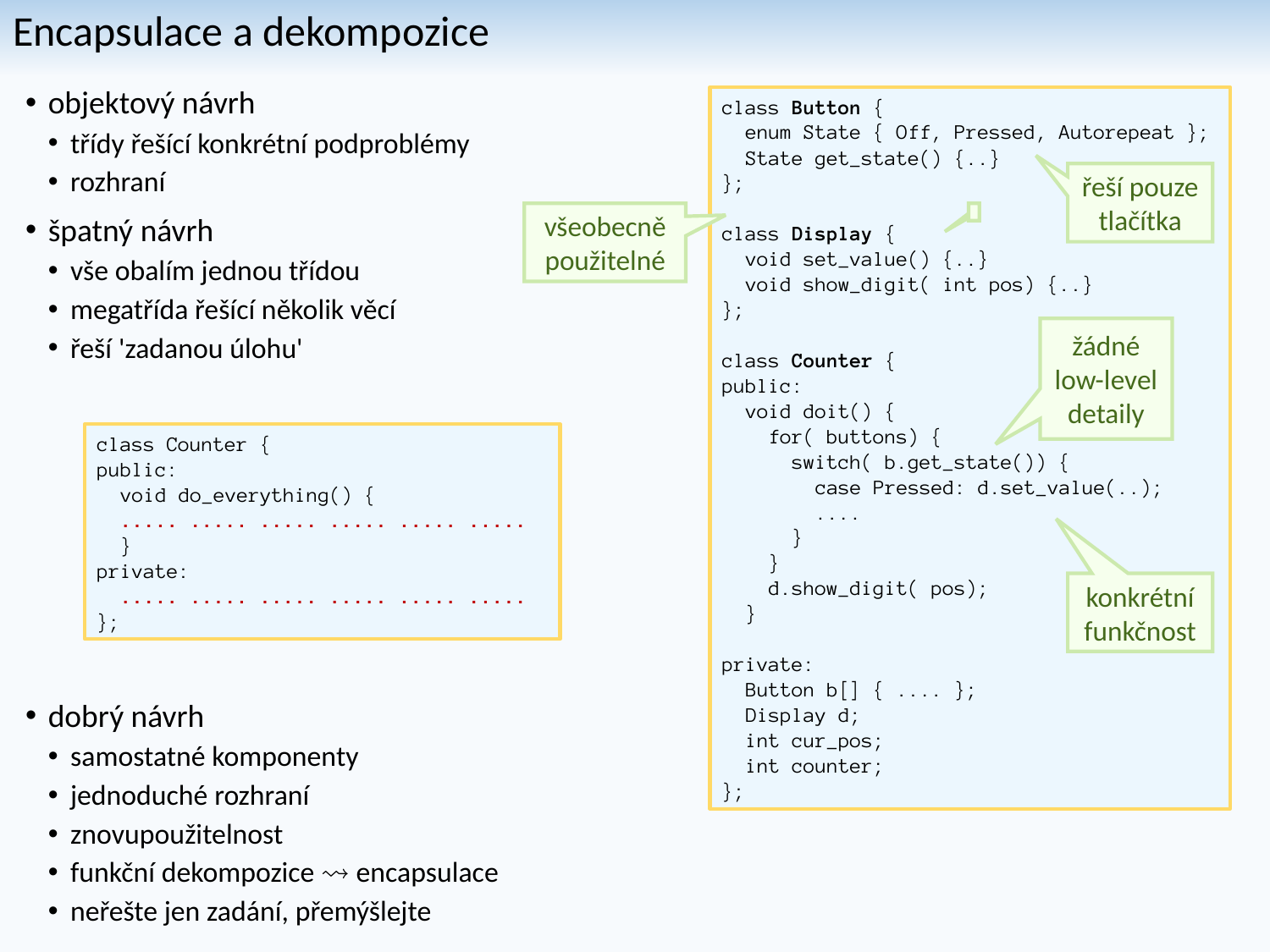

# Encapsulace a dekompozice
objektový návrh
třídy řešící konkrétní podproblémy
rozhraní
špatný návrh
vše obalím jednou třídou
megatřída řešící několik věcí
řeší 'zadanou úlohu'

dobrý návrh
samostatné komponenty
jednoduché rozhraní
znovupoužitelnost
funkční dekompozice ⇝ encapsulace
neřešte jen zadání, přemýšlejte
class Button {
  enum State { Off, Pressed, Autorepeat };
  State get_state() {..}
};

class Display {
  void set_value() {..}
  void show_digit( int pos) {..}
};

class Counter {
public:
  void doit() {
    for( buttons) {
      switch( b.get_state()) {
        case Pressed: d.set_value(..);
        ....
      }
    }
    d.show_digit( pos);
  }

private:
  Button b[] { .... };
  Display d;
  int cur_pos;
  int counter;
};
řeší pouze tlačítka
všeobecně použitelné

žádné low-level detaily
class Counter {
public:
  void do_everything() {
  ..... ..... ..... ..... ..... .....
  }
private:
  ..... ..... ..... ..... ..... .....
};
konkrétní funkčnost